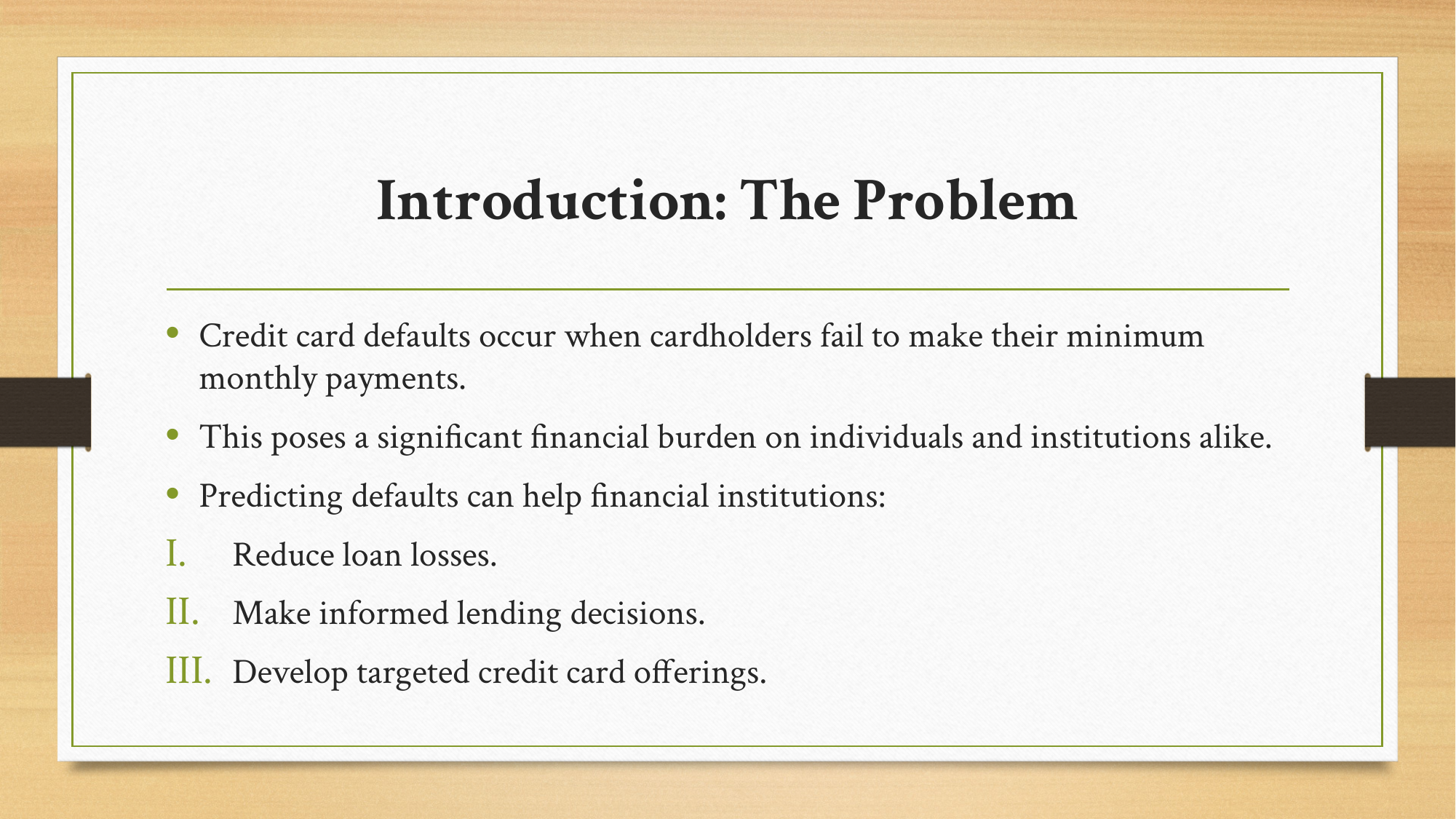

# Introduction: The Problem
Credit card defaults occur when cardholders fail to make their minimum monthly payments.
This poses a significant financial burden on individuals and institutions alike.
Predicting defaults can help financial institutions:
Reduce loan losses.
Make informed lending decisions.
Develop targeted credit card offerings.